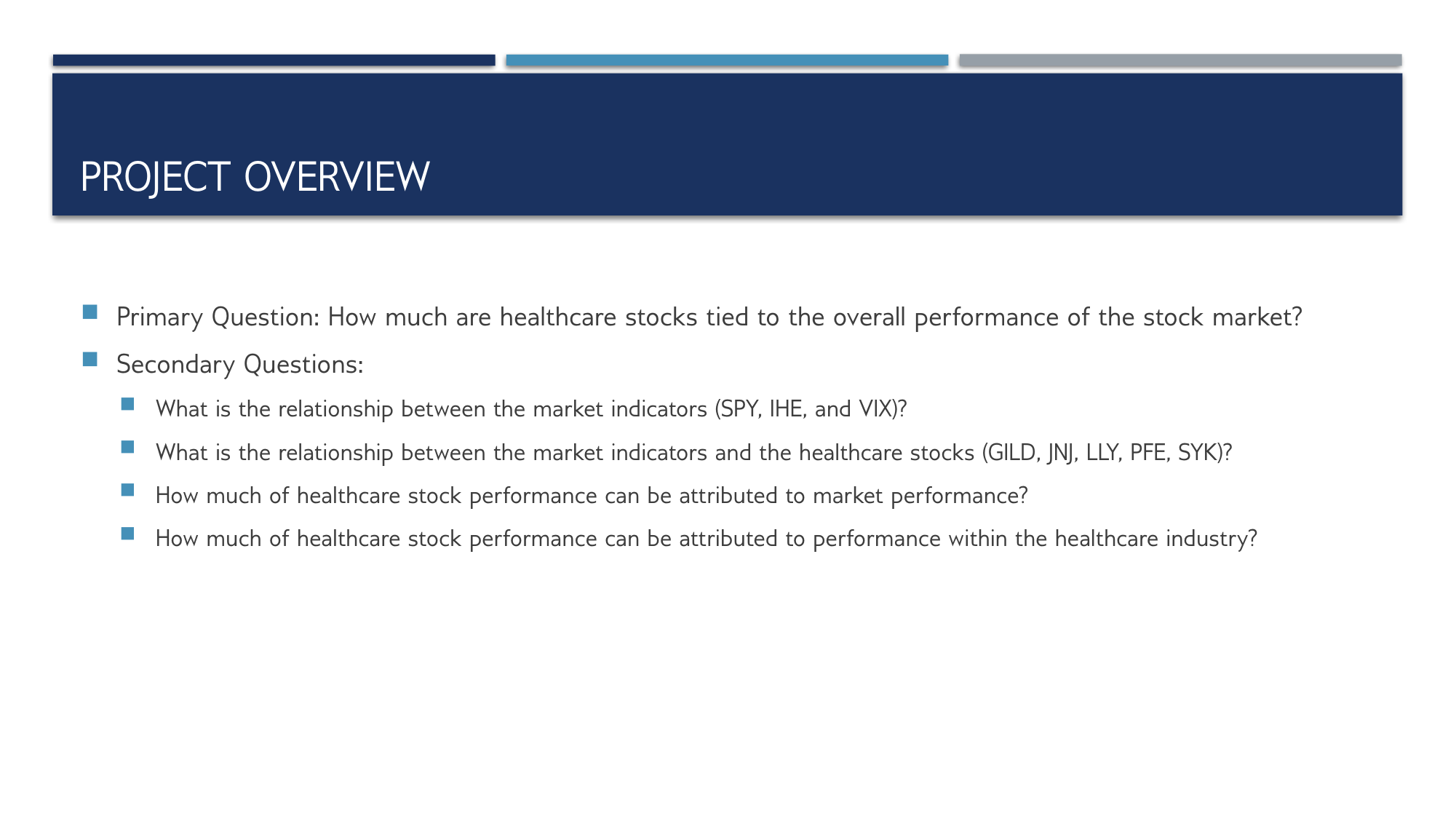

# Project overview
Primary Question: How much are healthcare stocks tied to the overall performance of the stock market?
Secondary Questions:
What is the relationship between the market indicators (SPY, IHE, and VIX)?
What is the relationship between the market indicators and the healthcare stocks (GILD, JNJ, LLY, PFE, SYK)?
How much of healthcare stock performance can be attributed to market performance?
How much of healthcare stock performance can be attributed to performance within the healthcare industry?